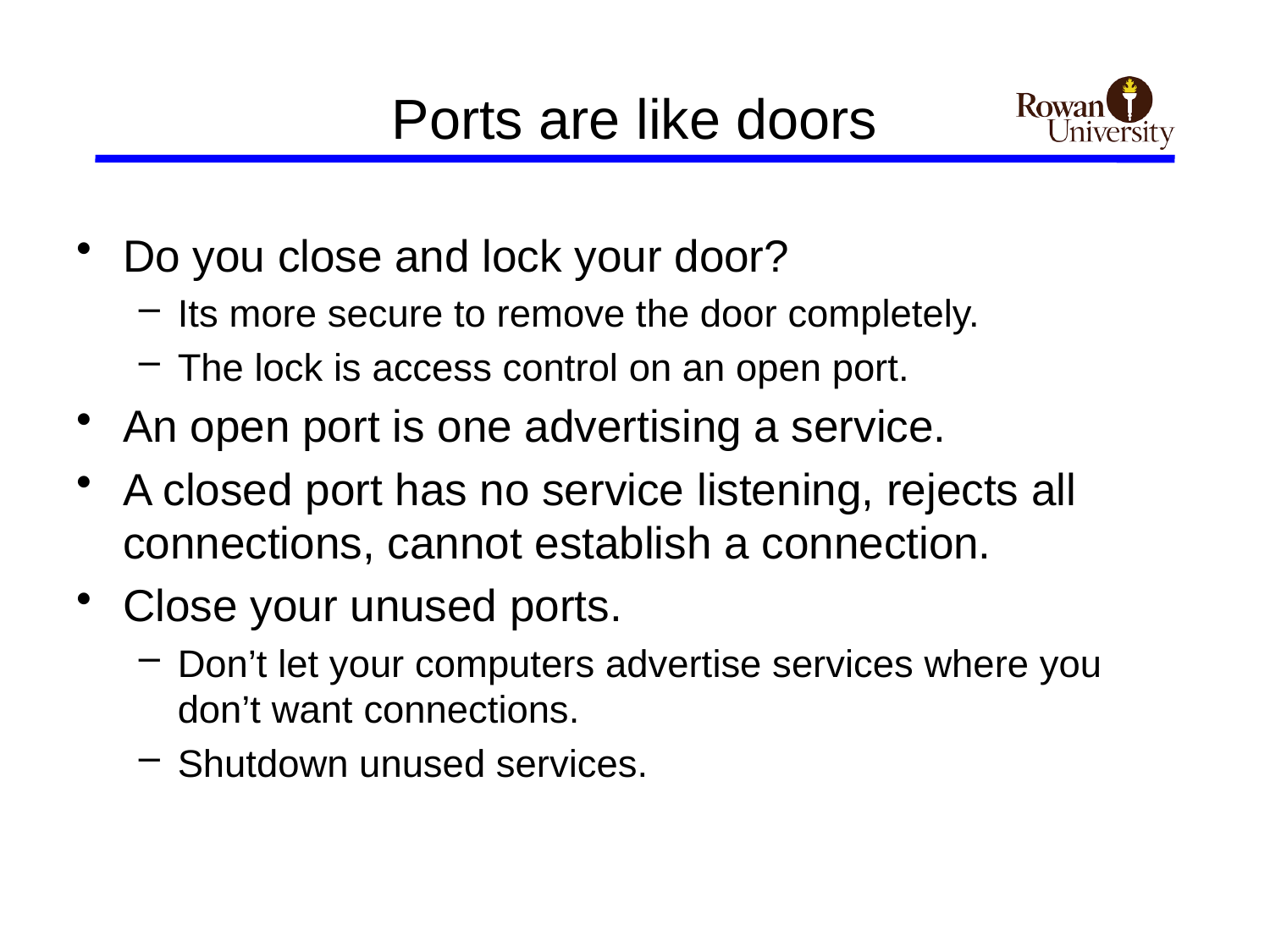

# Ports are like doors
Do you close and lock your door?
Its more secure to remove the door completely.
The lock is access control on an open port.
An open port is one advertising a service.
A closed port has no service listening, rejects all connections, cannot establish a connection.
Close your unused ports.
Don’t let your computers advertise services where you don’t want connections.
Shutdown unused services.